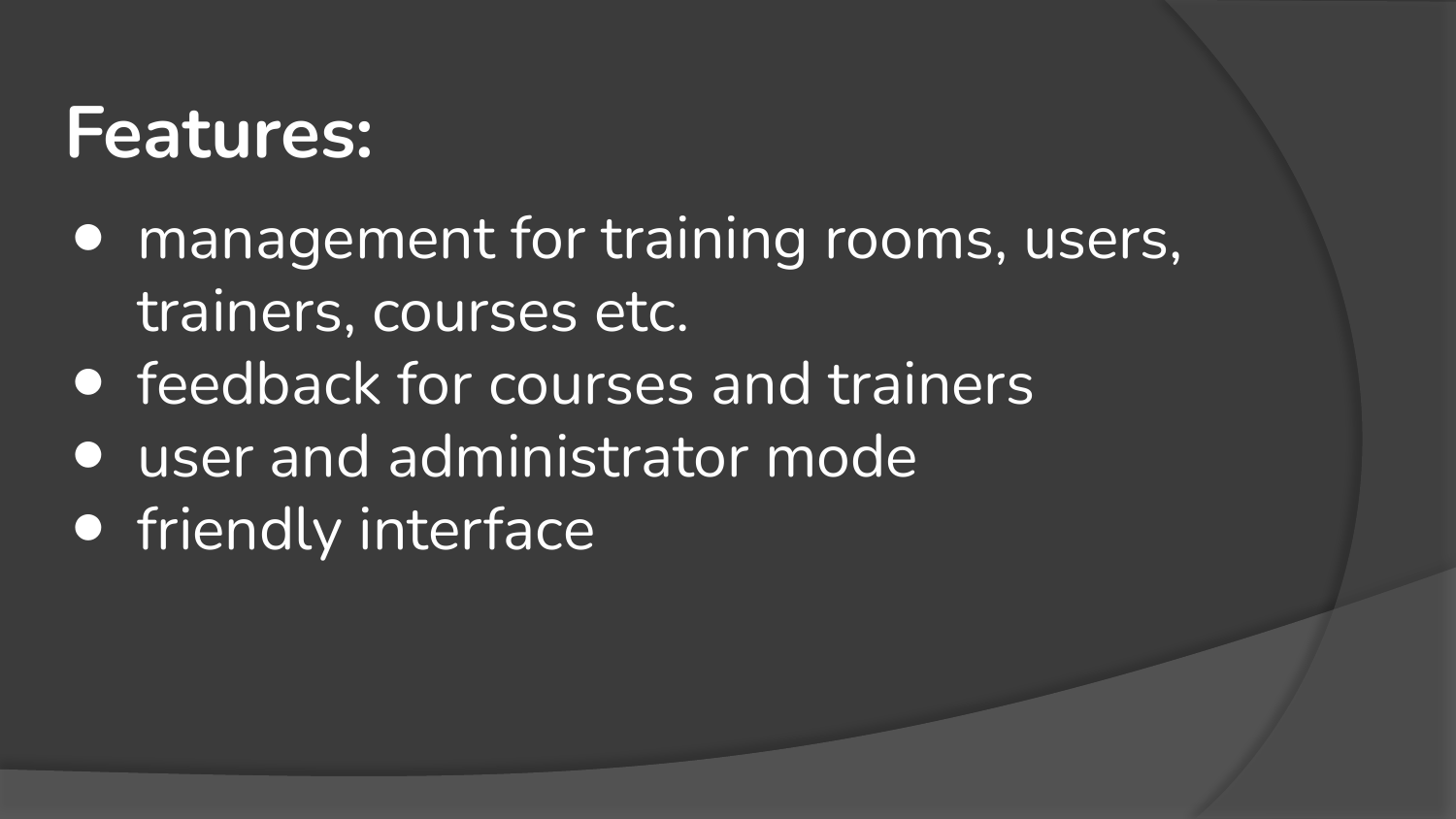

# Features:
management for training rooms, users, trainers, courses etc.
feedback for courses and trainers
user and administrator mode
friendly interface